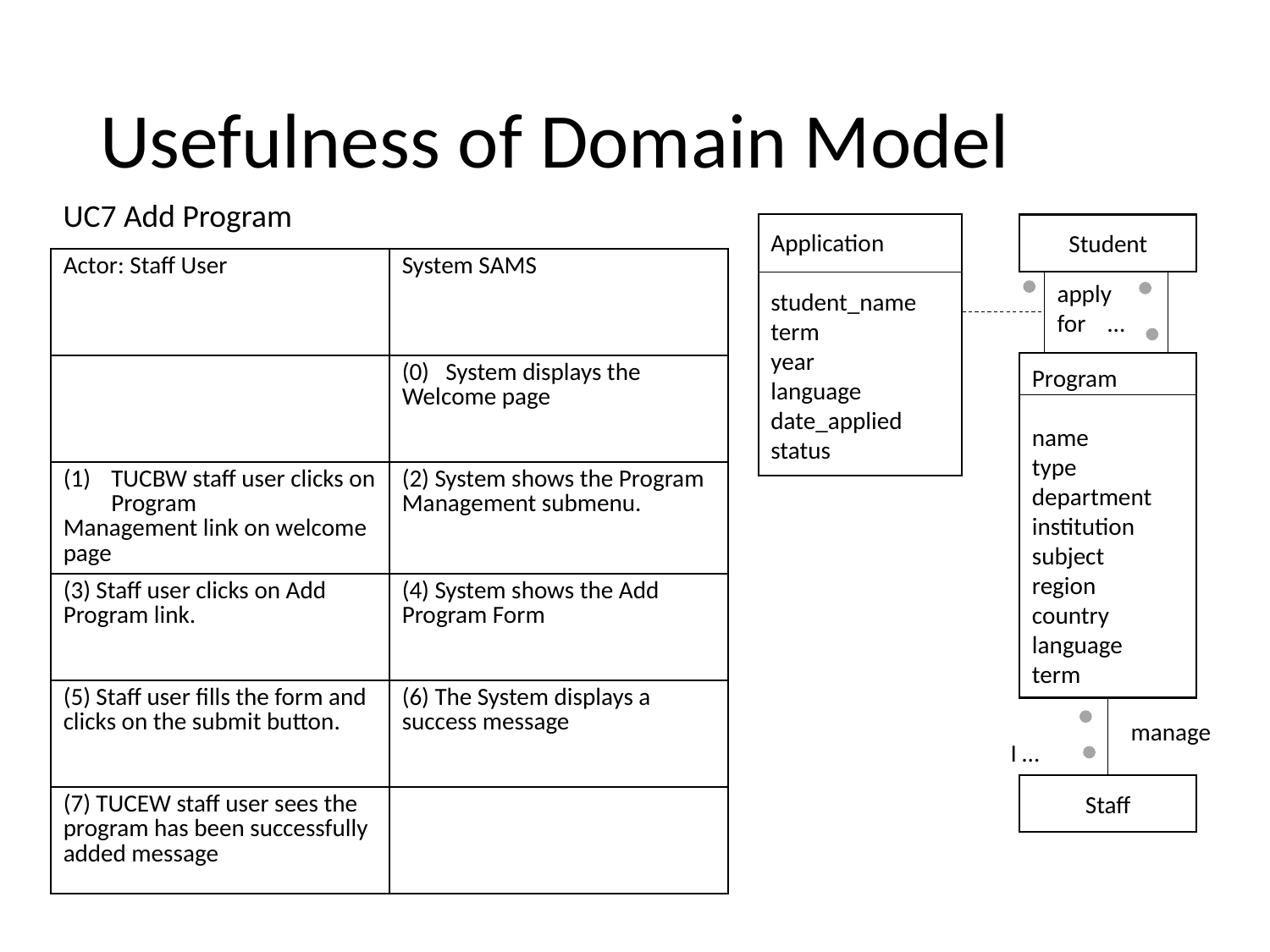

# Usefulness of Domain Model
UC7 Add Program
Application

student_name
term
year
language
date_applied
status
Student
| Actor: Staff User | System SAMS |
| --- | --- |
|  | (0) System displays the Welcome page |
| TUCBW staff user clicks on Program Management link on welcome page | (2) System shows the Program Management submenu. |
| (3) Staff user clicks on Add Program link. | (4) System shows the Add Program Form |
| (5) Staff user fills the form and clicks on the submit button. | (6) The System displays a success message |
| (7) TUCEW staff user sees the program has been successfully added message |  |
apply
for    …

Program

name
type
department
institution
subject
region
country
language
term
manage

I …

Staff